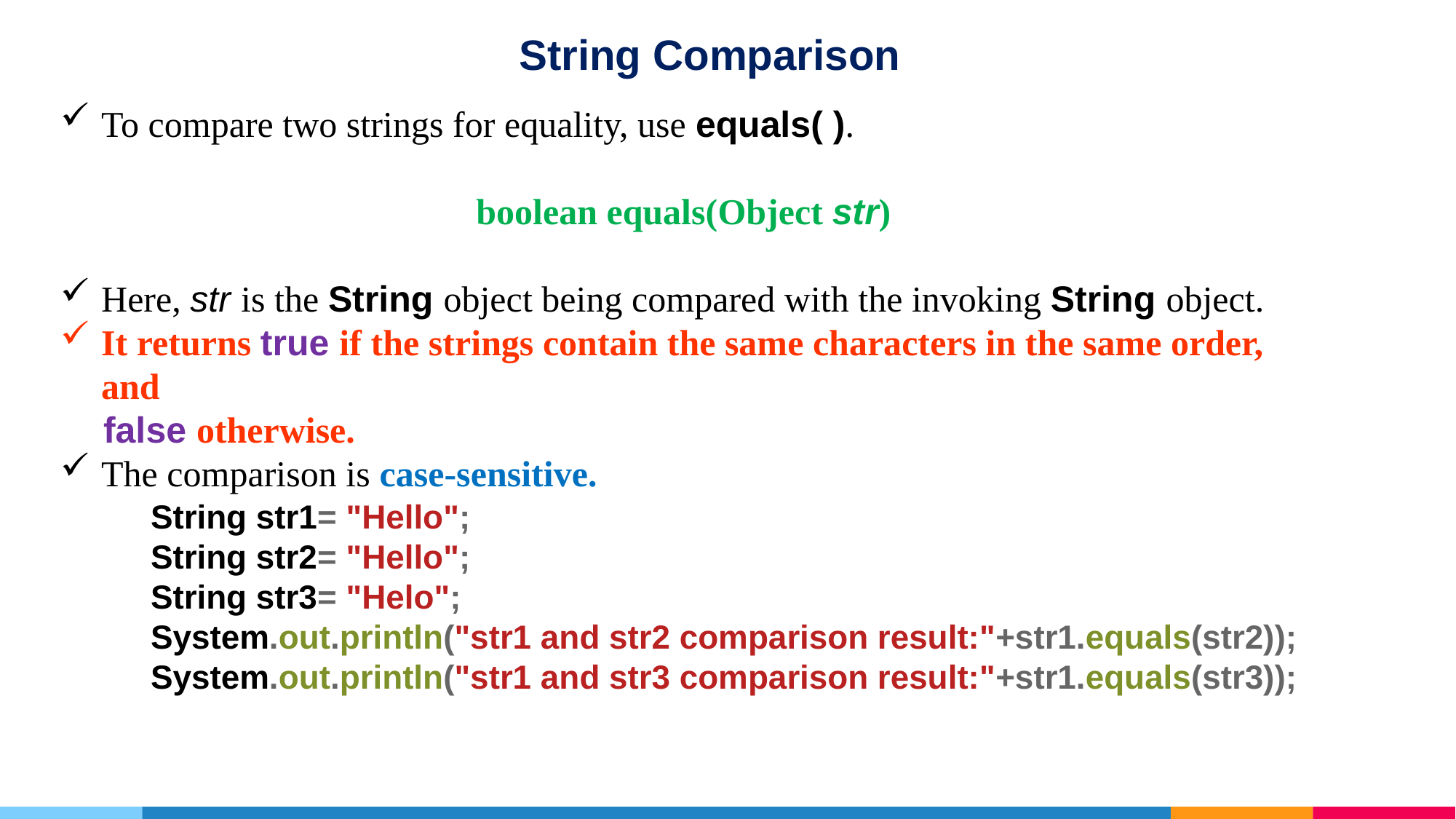

String Comparison
To compare two strings for equality, use equals( ).

boolean equals(Object str)

Here, str is the String object being compared with the invoking String object.
It returns true if the strings contain the same characters in the same order, and
false otherwise.
The comparison is case-sensitive.
String str1= "Hello";
String str2= "Hello";
String str3= "Helo";
System.out.println("str1 and str2 comparison result:"+str1.equals(str2));
System.out.println("str1 and str3 comparison result:"+str1.equals(str3));